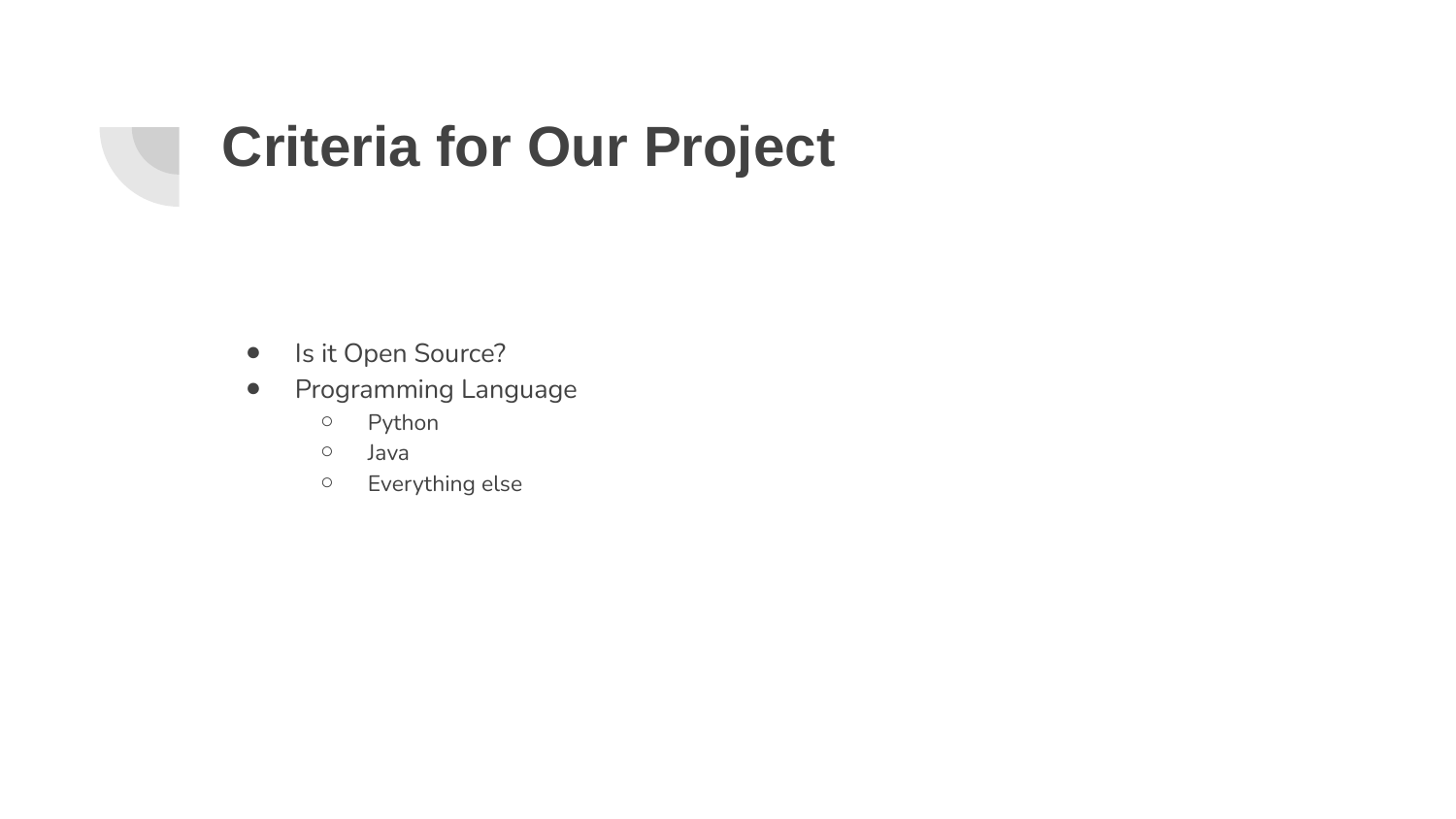

# Criteria for Our Project
Is it Open Source?
Programming Language
Python
Java
Everything else